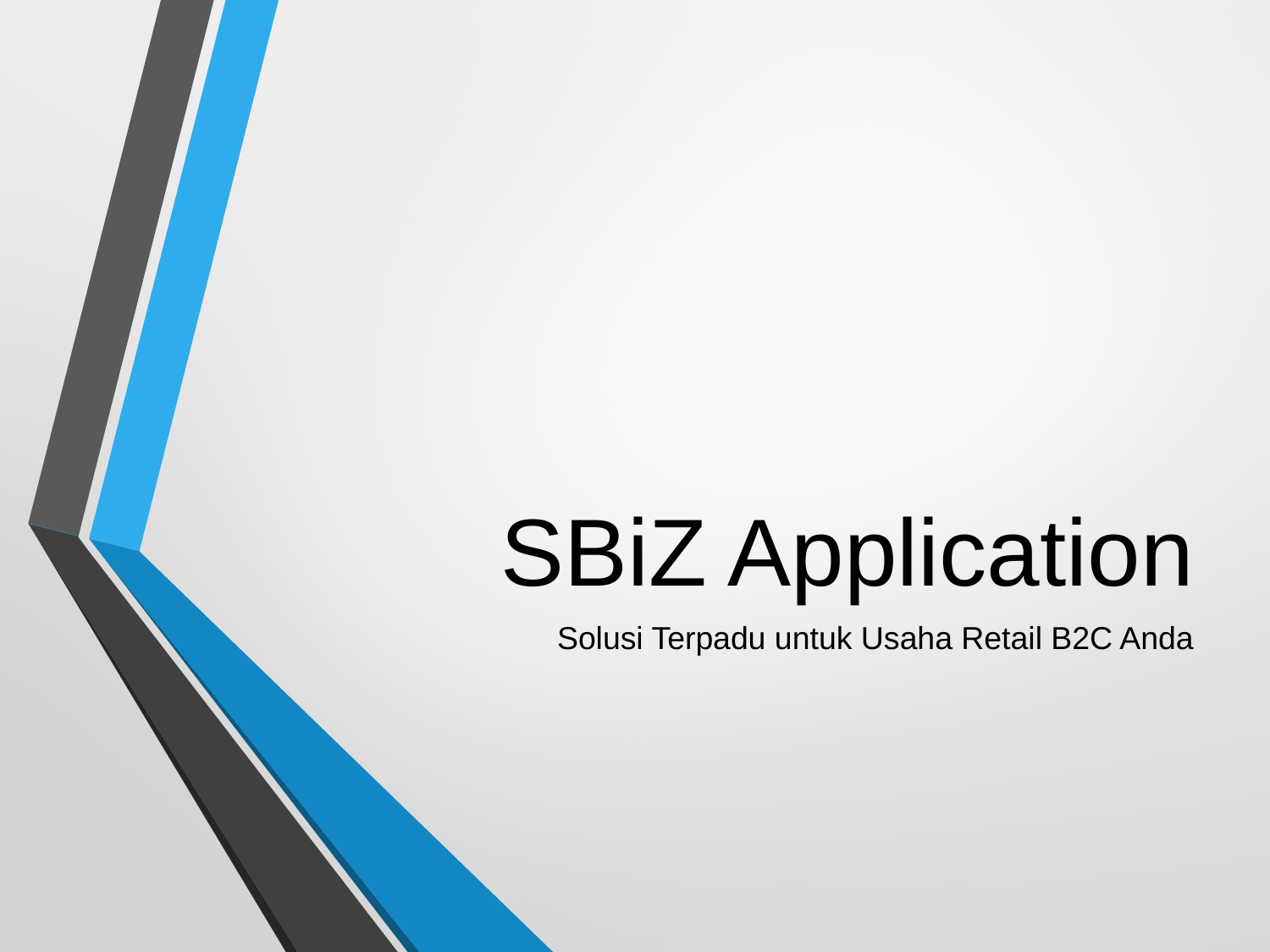

# SBiZ Application
Solusi Terpadu untuk Usaha Retail B2C Anda